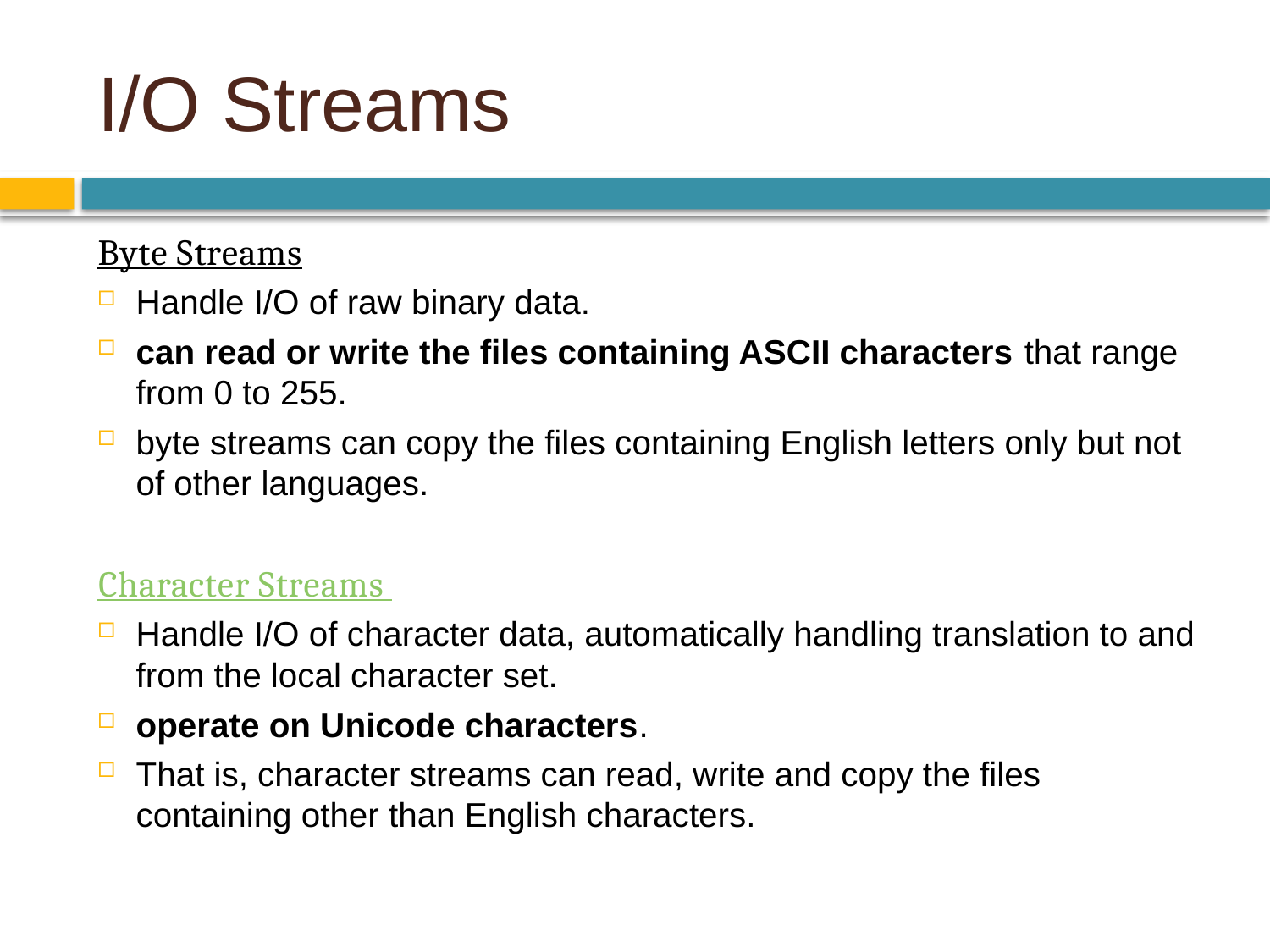

# I/O Streams
Byte Streams
Handle I/O of raw binary data.
can read or write the files containing ASCII characters that range from 0 to 255.
byte streams can copy the files containing English letters only but not of other languages.

Character Streams
Handle I/O of character data, automatically handling translation to and from the local character set.
operate on Unicode characters.
That is, character streams can read, write and copy the files containing other than English characters.